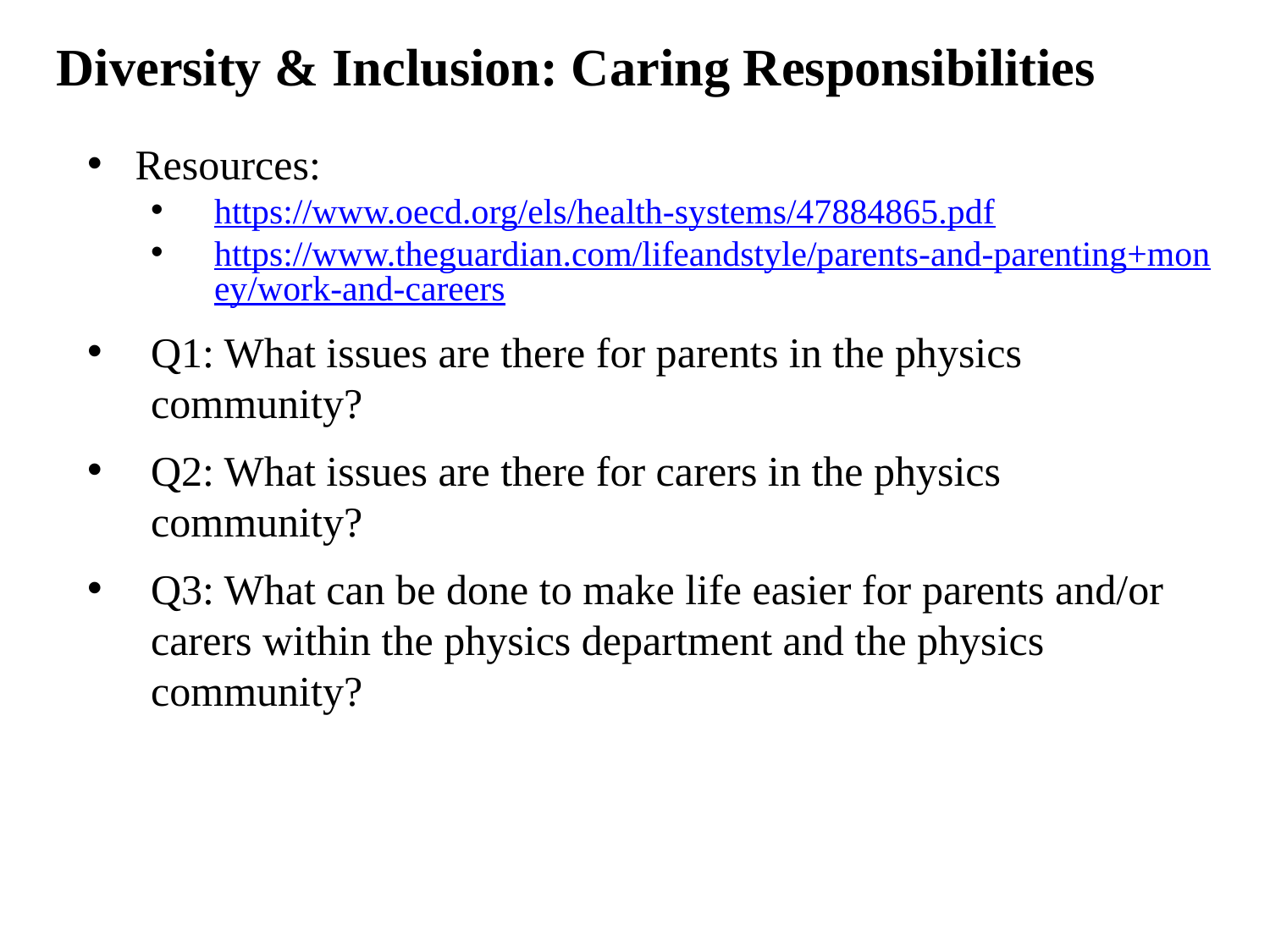

Diversity & Inclusion: Caring Responsibilities
Resources:
https://www.oecd.org/els/health-systems/47884865.pdf
https://www.theguardian.com/lifeandstyle/parents-and-parenting+money/work-and-careers

Q1: What issues are there for parents in the physics community?

Q2: What issues are there for carers in the physics community?

Q3: What can be done to make life easier for parents and/or carers within the physics department and the physics community?